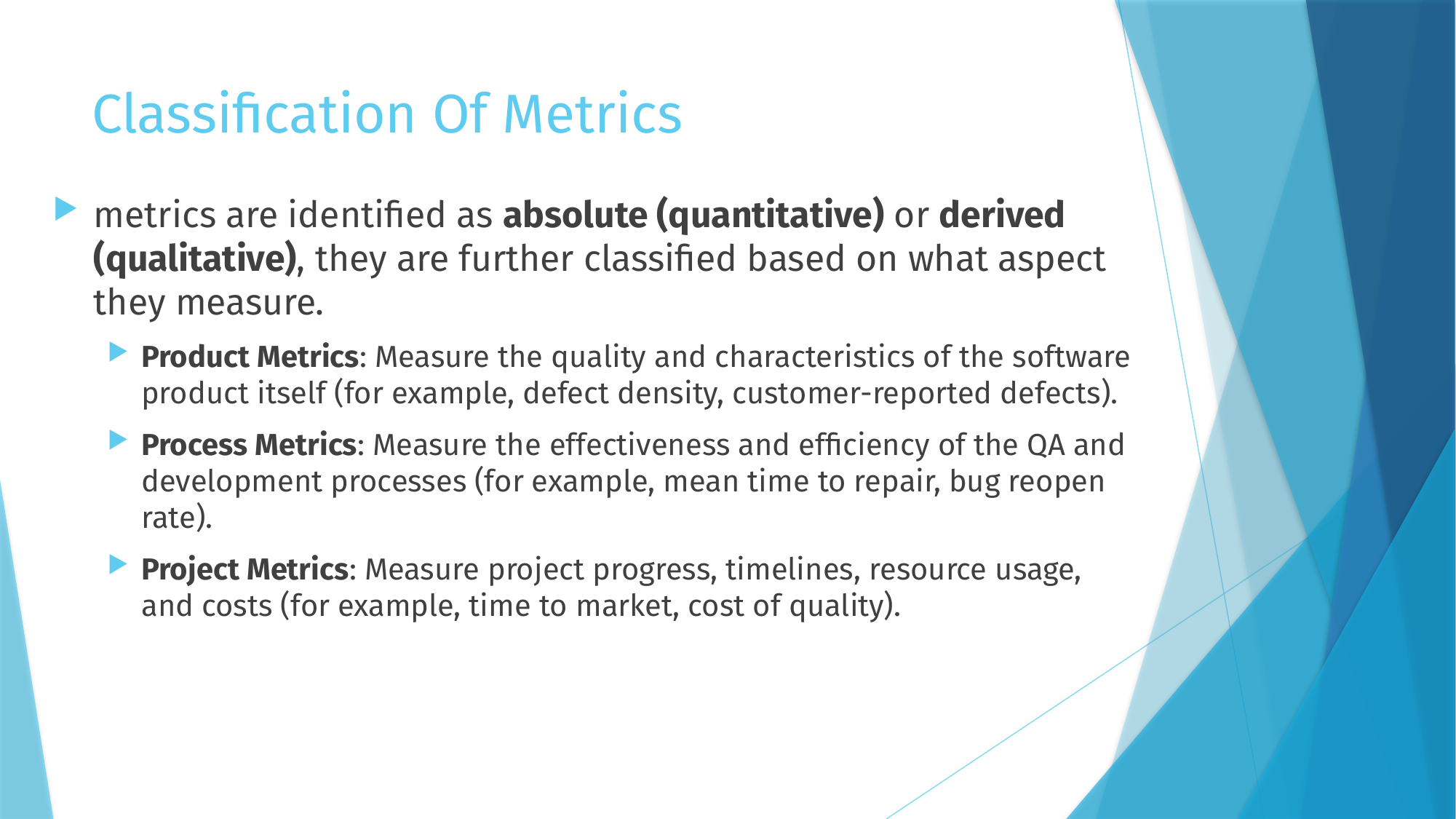

# Classification Of Metrics
metrics are identified as absolute (quantitative) or derived (qualitative), they are further classified based on what aspect they measure.
Product Metrics: Measure the quality and characteristics of the software product itself (for example, defect density, customer-reported defects).
Process Metrics: Measure the effectiveness and efficiency of the QA and development processes (for example, mean time to repair, bug reopen rate).
Project Metrics: Measure project progress, timelines, resource usage, and costs (for example, time to market, cost of quality).